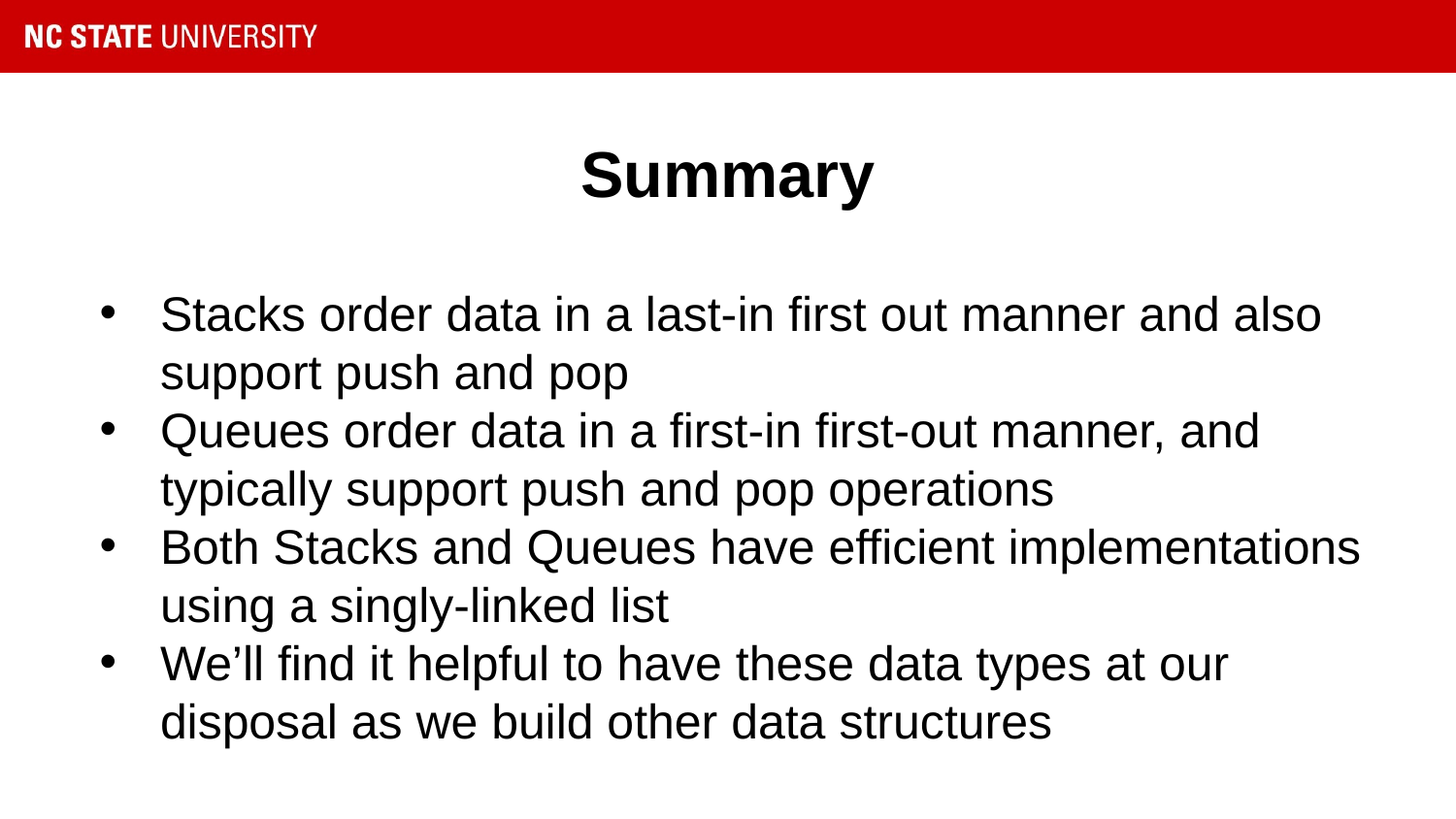

# Summary
Stacks order data in a last-in first out manner and also support push and pop
Queues order data in a first-in first-out manner, and typically support push and pop operations
Both Stacks and Queues have efficient implementations using a singly-linked list
We’ll find it helpful to have these data types at our disposal as we build other data structures